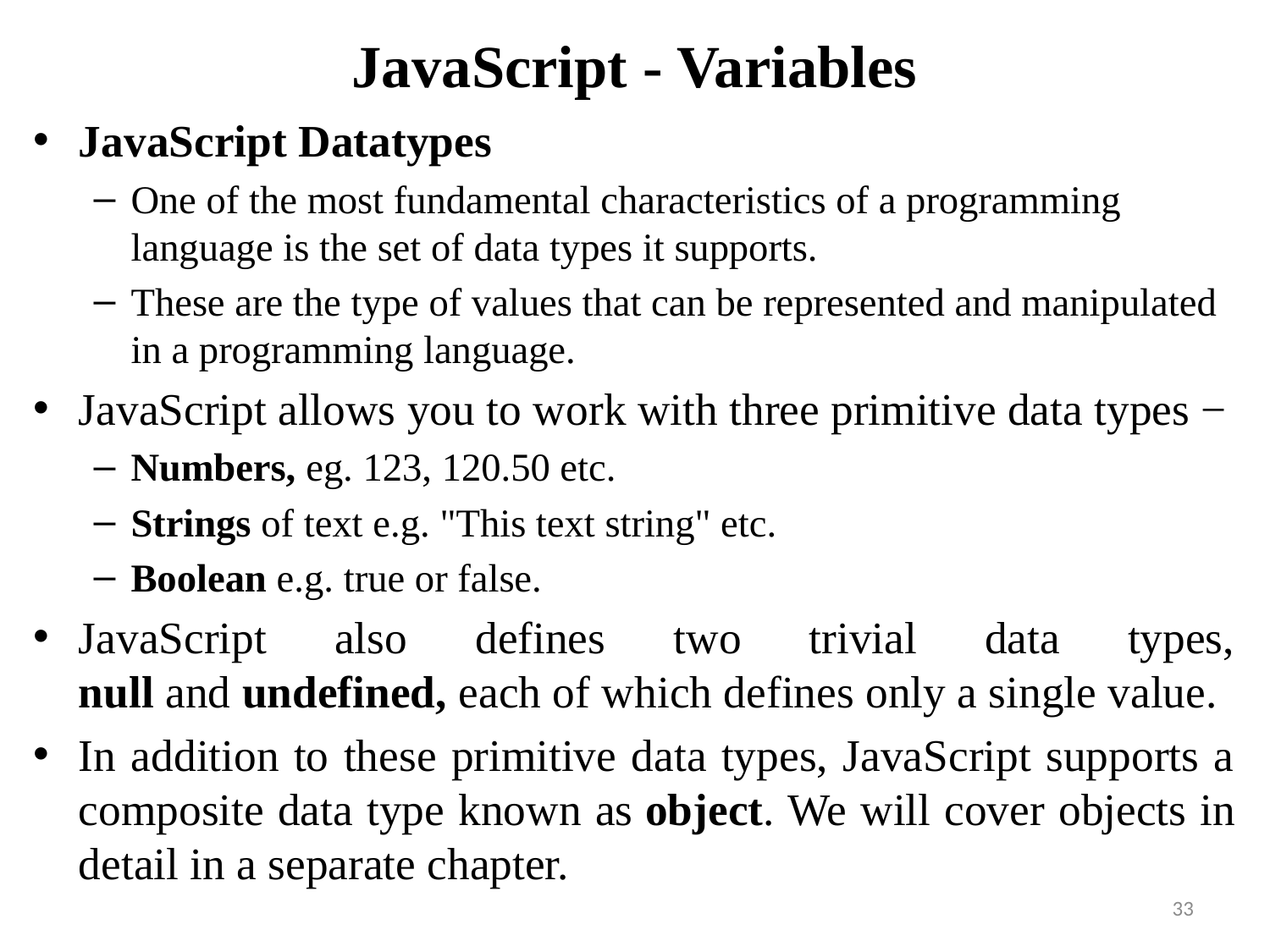

# JavaScript - Variables
JavaScript Datatypes
One of the most fundamental characteristics of a programming language is the set of data types it supports.
These are the type of values that can be represented and manipulated in a programming language.
JavaScript allows you to work with three primitive data types −
Numbers, eg. 123, 120.50 etc.
Strings of text e.g. "This text string" etc.
Boolean e.g. true or false.
JavaScript also defines two trivial data types, null and undefined, each of which defines only a single value.
In addition to these primitive data types, JavaScript supports a composite data type known as object. We will cover objects in detail in a separate chapter.

33